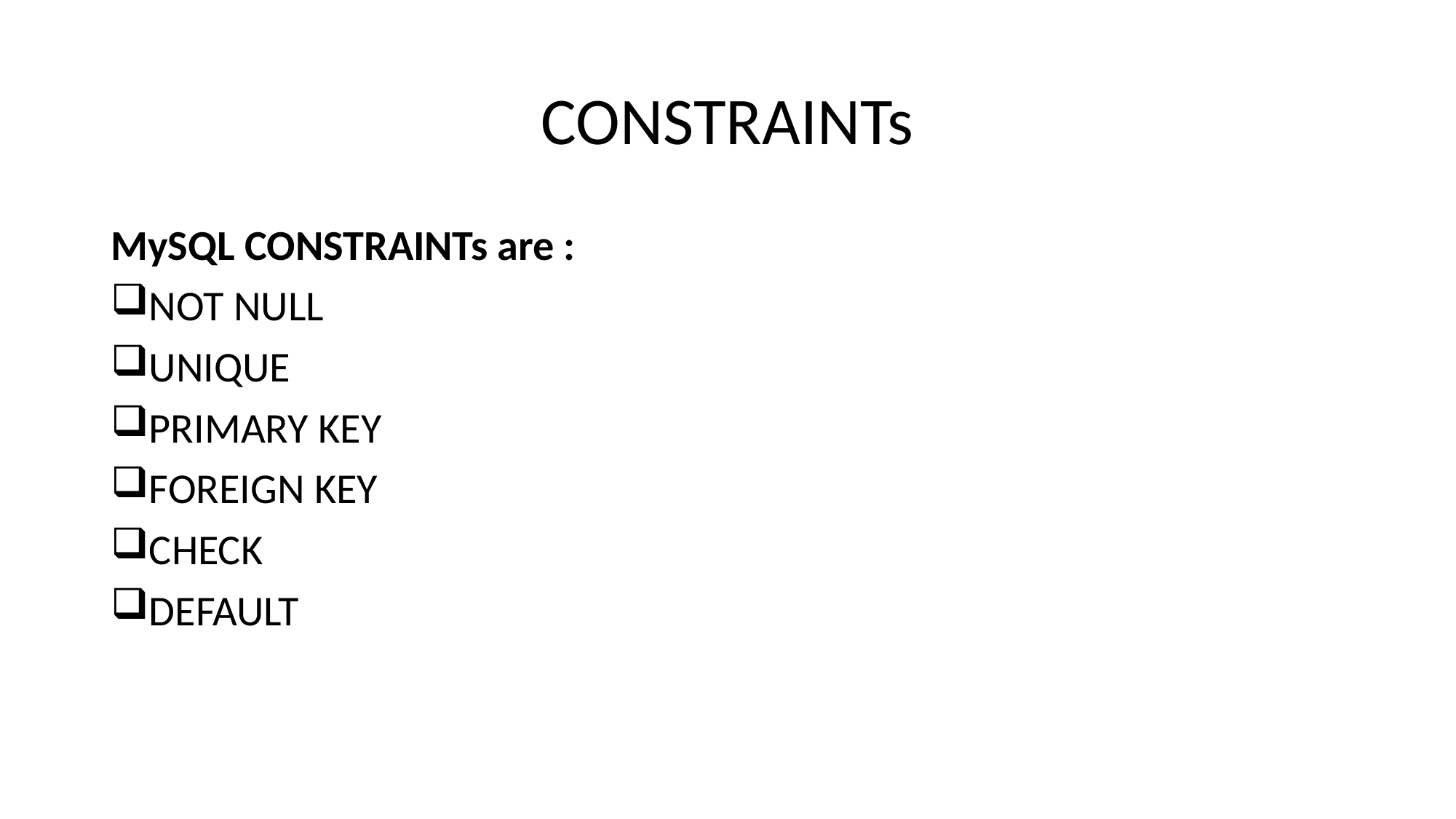

# CONSTRAINTs
MySQL CONSTRAINTs are :
NOT NULL
UNIQUE
PRIMARY KEY
FOREIGN KEY
CHECK
DEFAULT